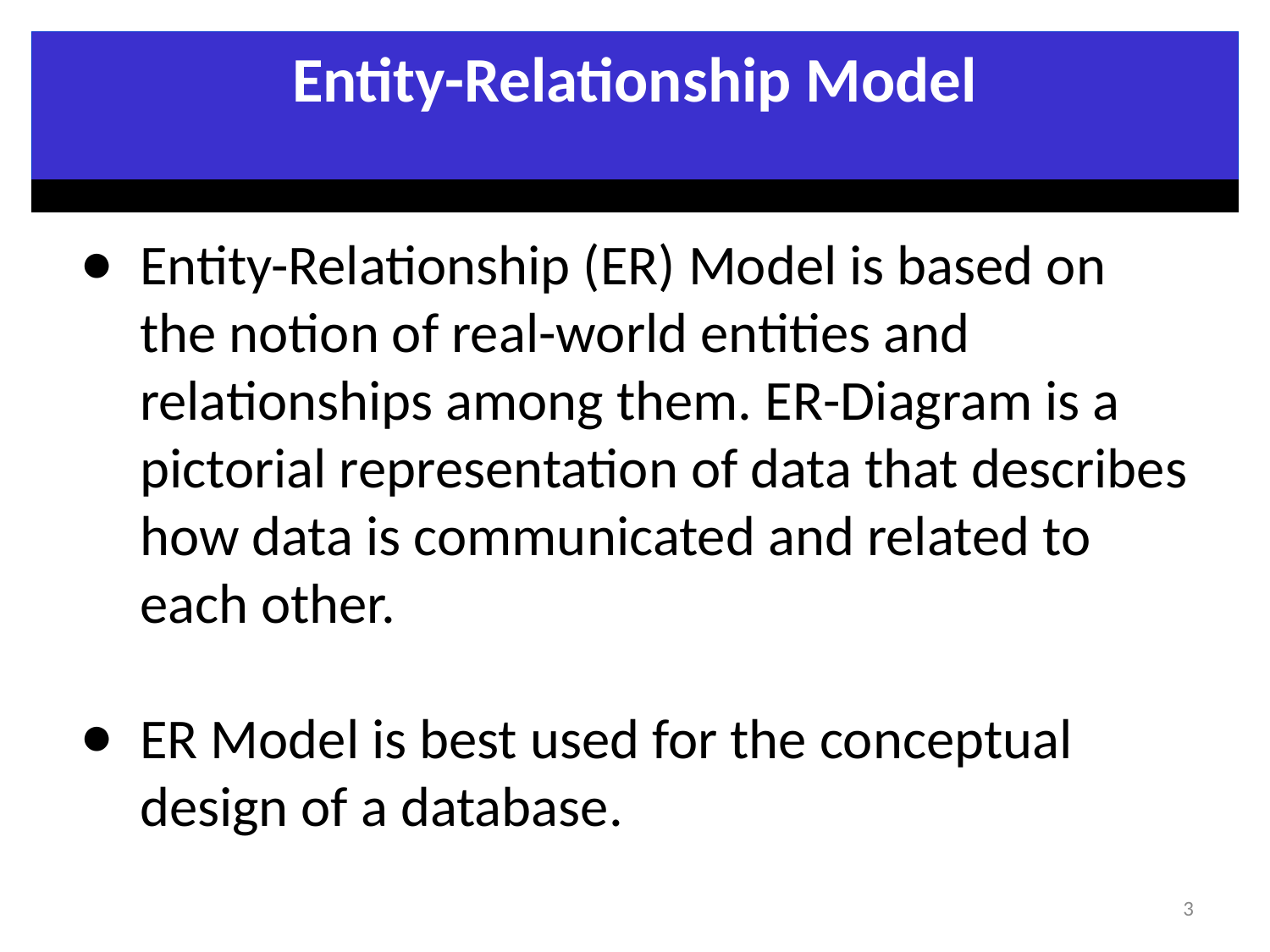

Entity-Relationship Model
Entity-Relationship (ER) Model is based on the notion of real-world entities and relationships among them. ER-Diagram is a pictorial representation of data that describes how data is communicated and related to each other.

ER Model is best used for the conceptual design of a database.
3